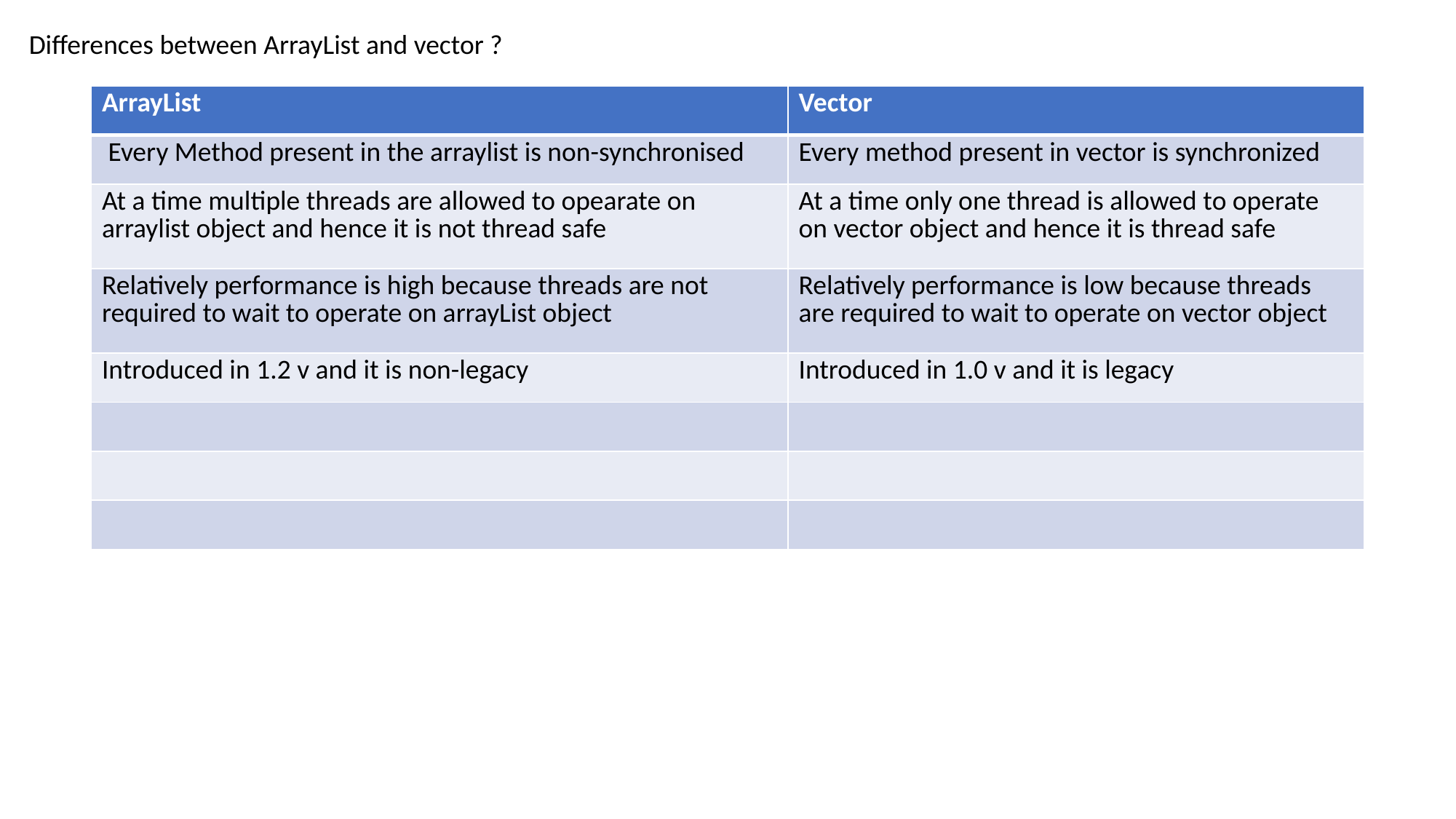

Differences between ArrayList and vector ?

| ArrayList | Vector |
| --- | --- |
| Every Method present in the arraylist is non-synchronised | Every method present in vector is synchronized |
| At a time multiple threads are allowed to opearate on arraylist object and hence it is not thread safe | At a time only one thread is allowed to operate on vector object and hence it is thread safe |
| Relatively performance is high because threads are not required to wait to operate on arrayList object | Relatively performance is low because threads are required to wait to operate on vector object |
| Introduced in 1.2 v and it is non-legacy | Introduced in 1.0 v and it is legacy |
|  |  |
|  |  |
|  |  |